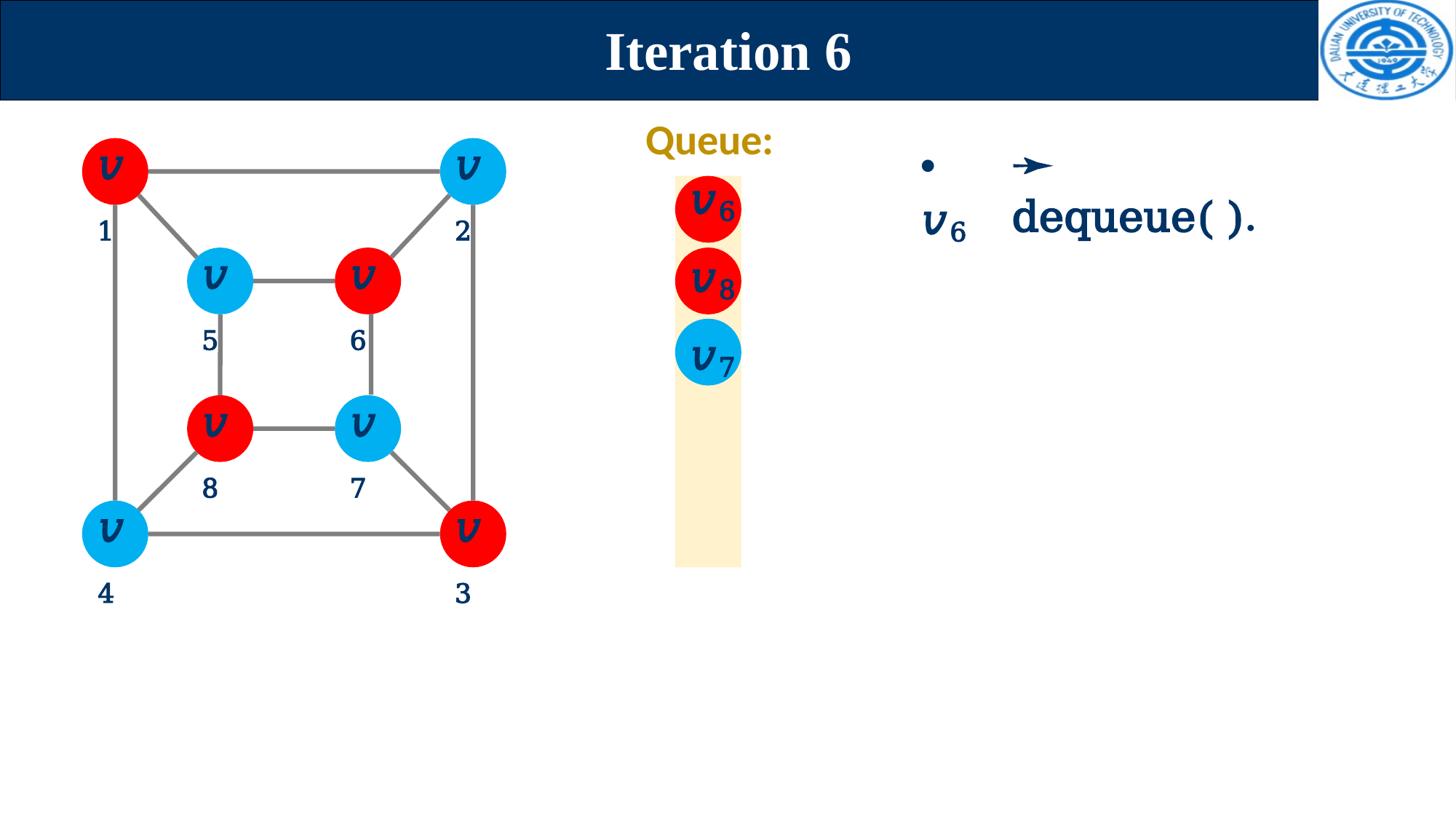

# Iteration 6
Queue:
𝑣2
𝑣1
• 𝑣6
➛ dequeue( ).

𝑣6
𝑣8
𝑣7

𝑣5
𝑣6

𝑣8
𝑣7
𝑣4
𝑣3